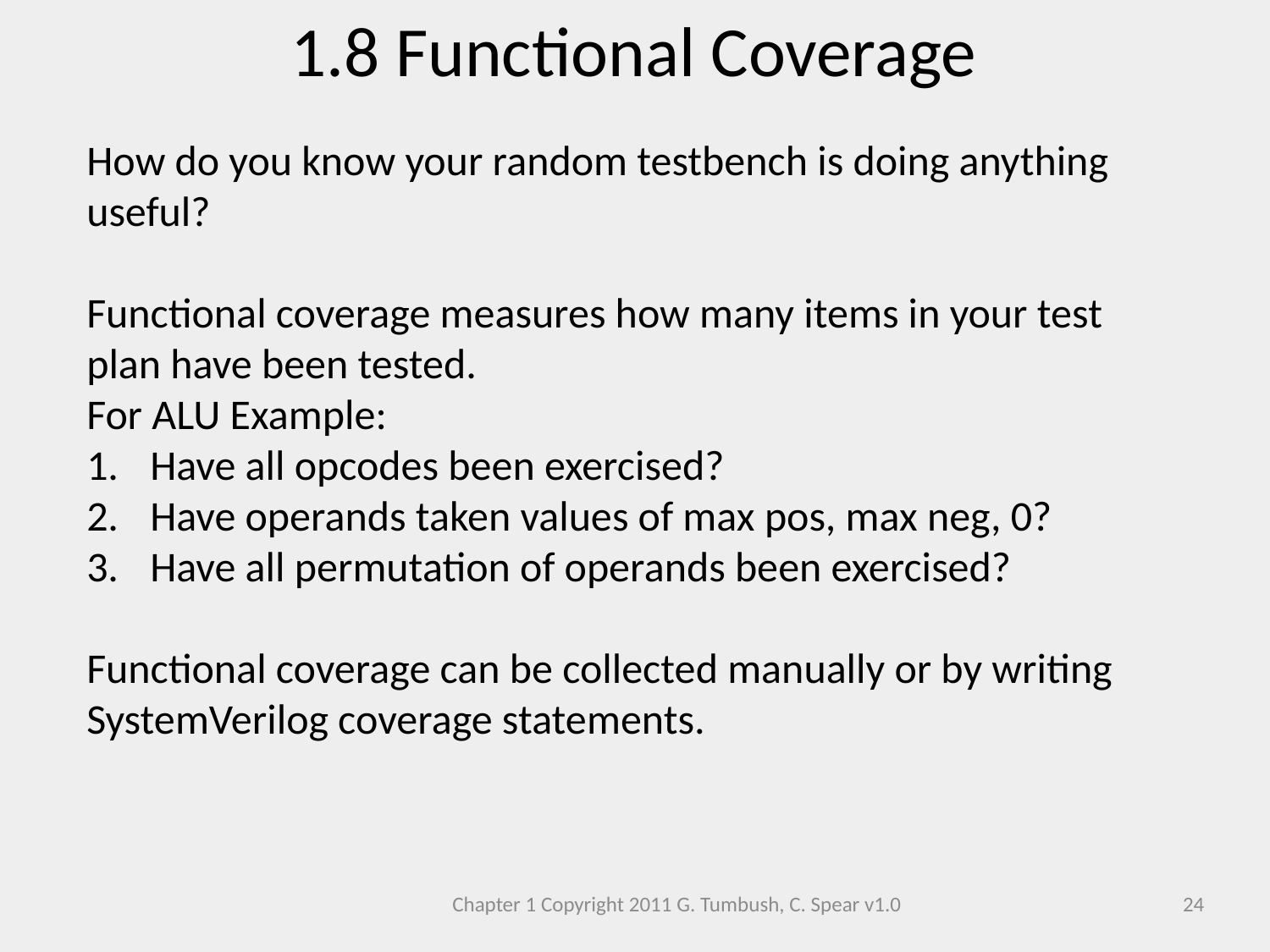

1.8 Functional Coverage
How do you know your random testbench is doing anything useful?

Functional coverage measures how many items in your test plan have been tested.
For ALU Example:
Have all opcodes been exercised?
Have operands taken values of max pos, max neg, 0?
Have all permutation of operands been exercised?

Functional coverage can be collected manually or by writing SystemVerilog coverage statements.

Chapter 1 Copyright 2011 G. Tumbush, C. Spear v1.0
24